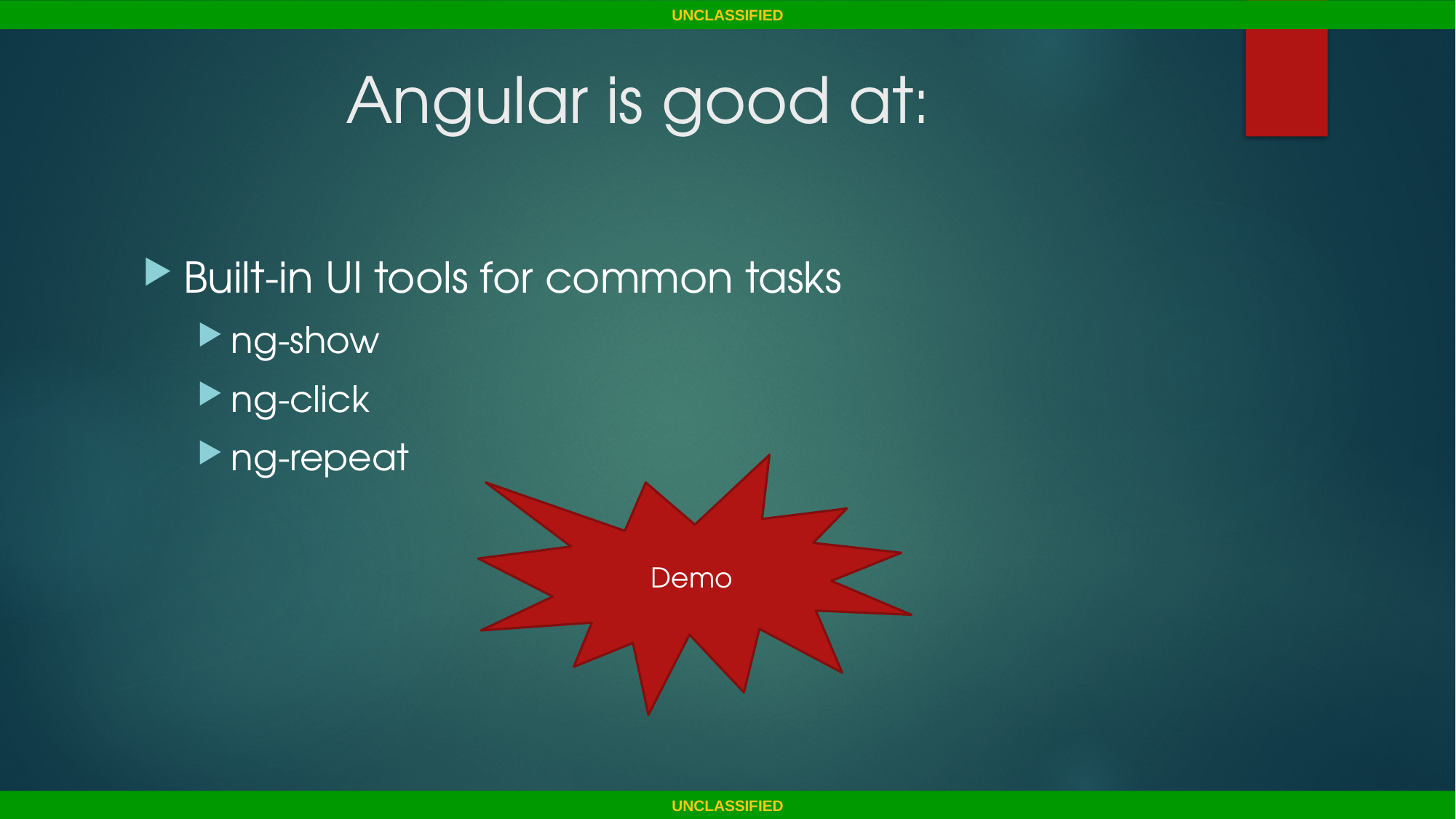

# Angular is good at:
Built-in UI tools for common tasks
ng-show
ng-click
ng-repeat

Demo